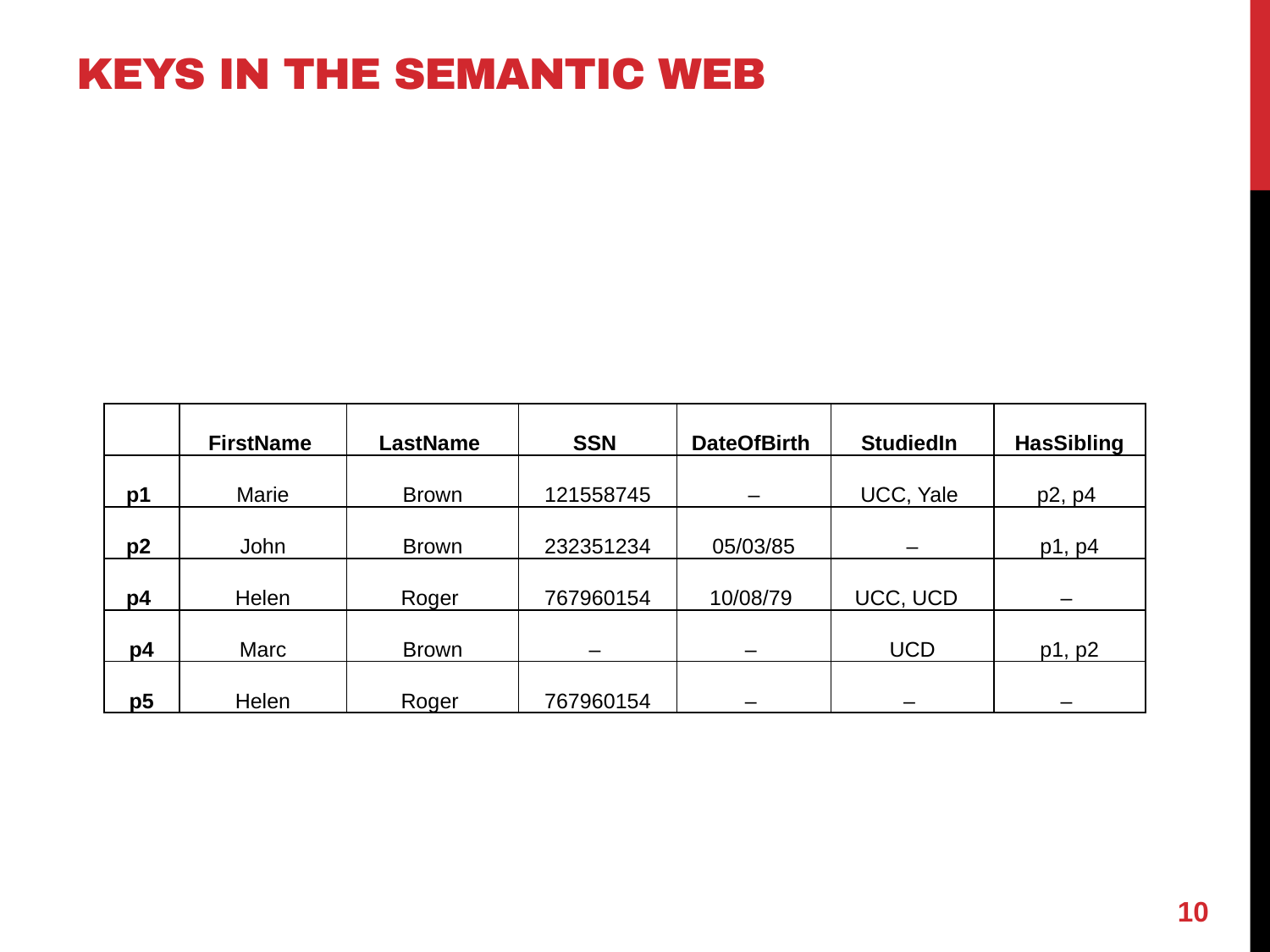

# Keys in the semantic web

|  | FirstName | LastName | SSN | DateOfBirth | StudiedIn | HasSibling |
| --- | --- | --- | --- | --- | --- | --- |
| p1 | Marie | Brown | 121558745 | – | UCC, Yale | p2, p4 |
| p2 | John | Brown | 232351234 | 05/03/85 | – | p1, p4 |
| p4 | Helen | Roger | 767960154 | 10/08/79 | UCC, UCD | – |
| p4 | Marc | Brown | – | – | UCD | p1, p2 |
| p5 | Helen | Roger | 767960154 | – | – | – |
10